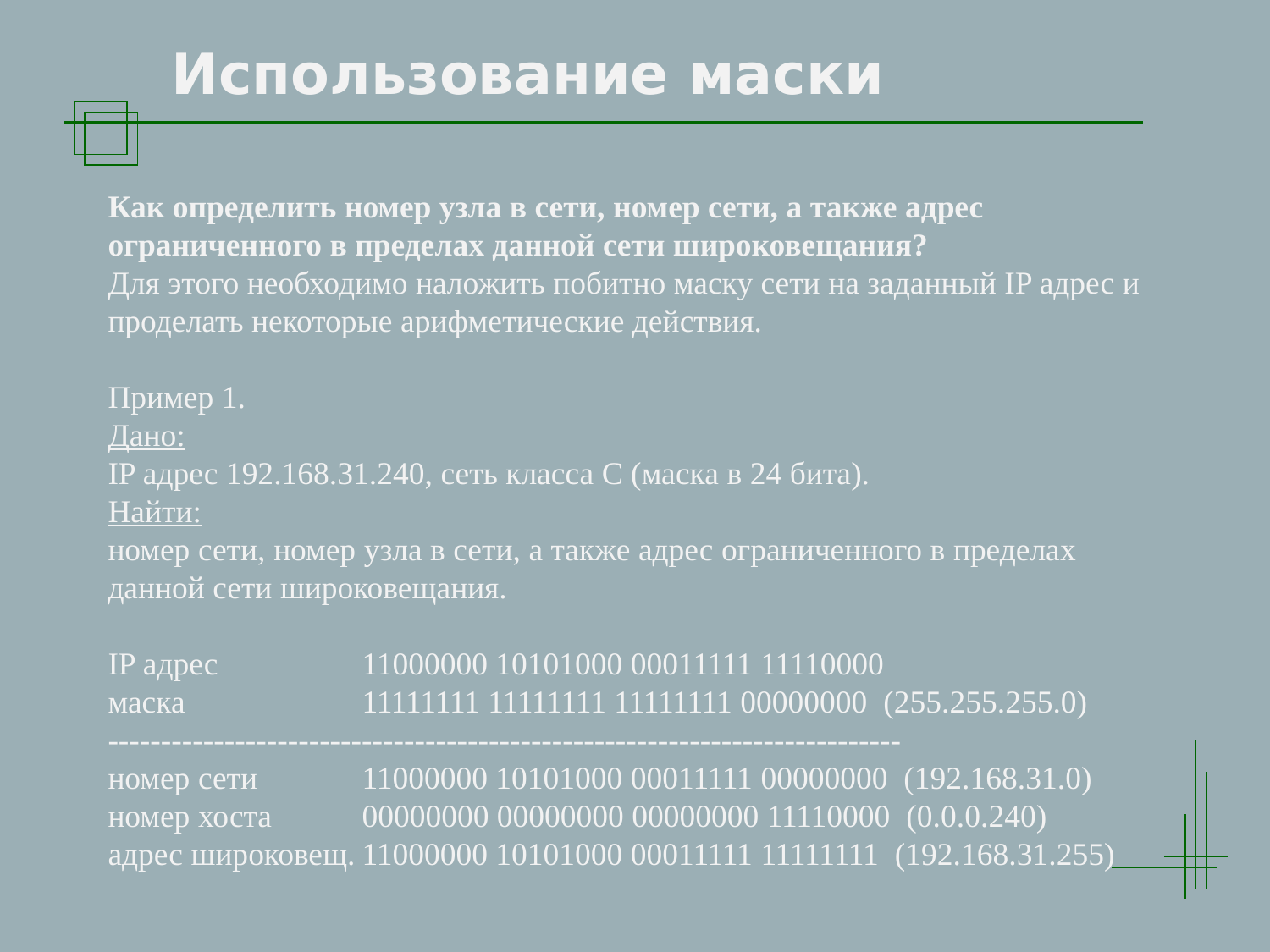

Использование маски

Как определить номер узла в сети, номер сети, а также адрес ограниченного в пределах данной сети широковещания?
Для этого необходимо наложить побитно маску сети на заданный IP адрес и проделать некоторые арифметические действия.

Пример 1.
Дано:
IP адрес 192.168.31.240, сеть класса С (маска в 24 бита).
Найти:
номер сети, номер узла в сети, а также адрес ограниченного в пределах данной сети широковещания.

IP адрес		11000000 10101000 00011111 11110000
маска		11111111 11111111 11111111 00000000  (255.255.255.0)
---------------------------------------------------------------------------
номер сети	11000000 10101000 00011111 00000000  (192.168.31.0)
номер хоста	00000000 00000000 00000000 11110000  (0.0.0.240)
адрес широковещ.	11000000 10101000 00011111 11111111  (192.168.31.255)